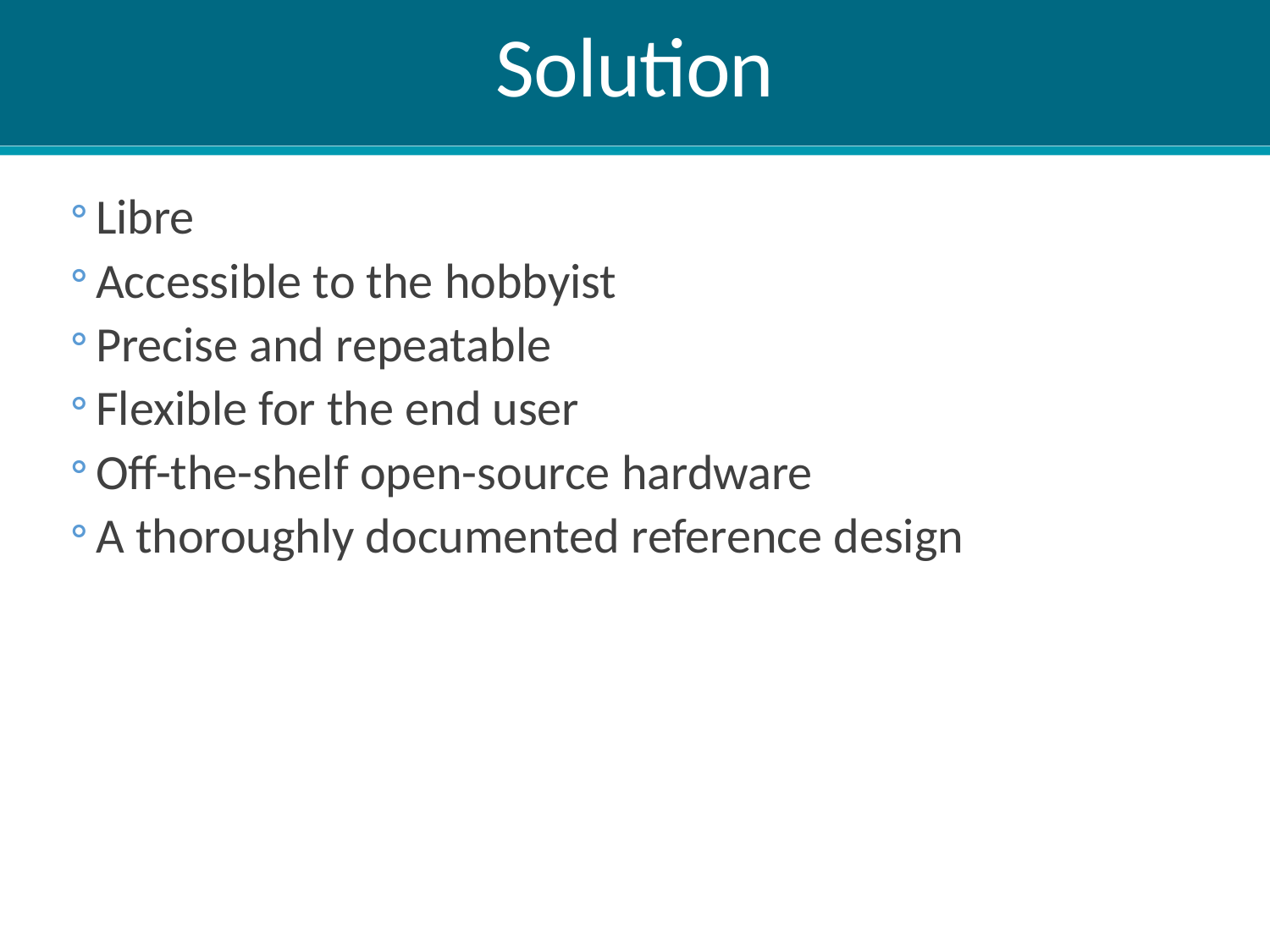

# Solution
Libre
Accessible to the hobbyist
Precise and repeatable
Flexible for the end user
Off-the-shelf open-source hardware
A thoroughly documented reference design